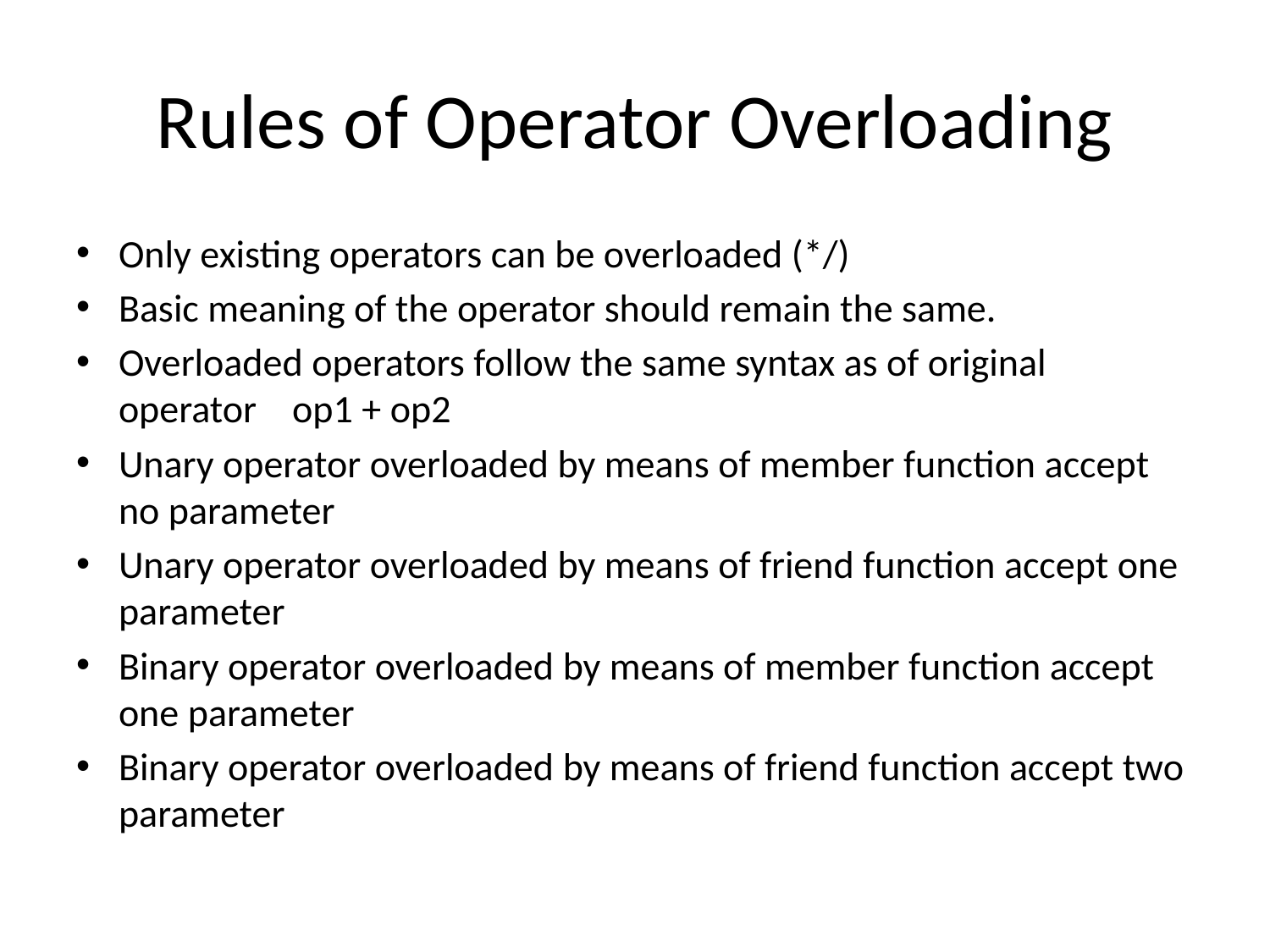

# Rules of Operator Overloading
Only existing operators can be overloaded (*/)
Basic meaning of the operator should remain the same.
Overloaded operators follow the same syntax as of original operator    op1 + op2
Unary operator overloaded by means of member function accept no parameter
Unary operator overloaded by means of friend function accept one parameter
Binary operator overloaded by means of member function accept one parameter
Binary operator overloaded by means of friend function accept two parameter